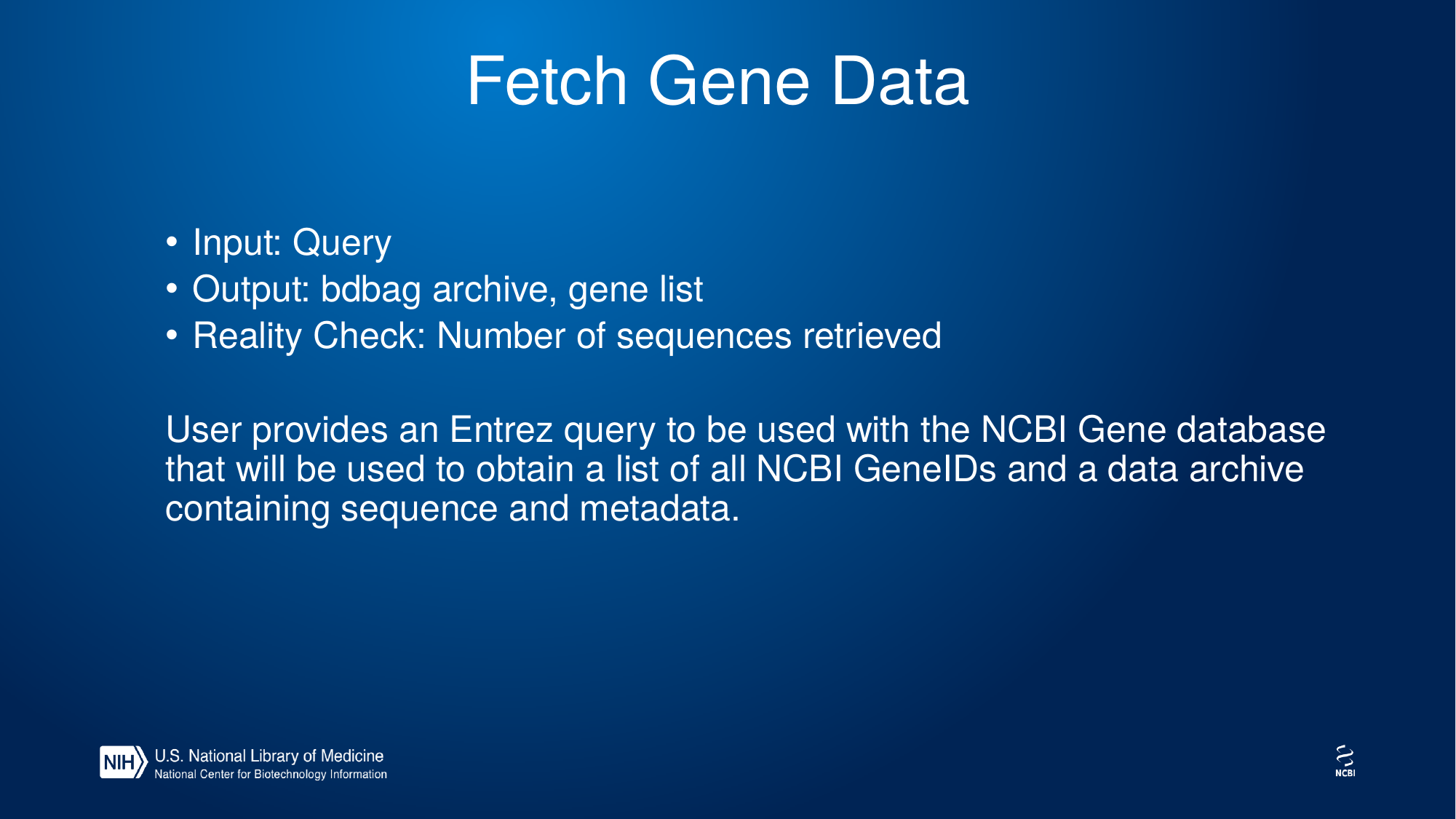

# Fetch Gene Data
Input: Query
Output: bdbag archive, gene list
Reality Check: Number of sequences retrieved

User provides an Entrez query to be used with the NCBI Gene database that will be used to obtain a list of all NCBI GeneIDs and a data archive containing sequence and metadata.